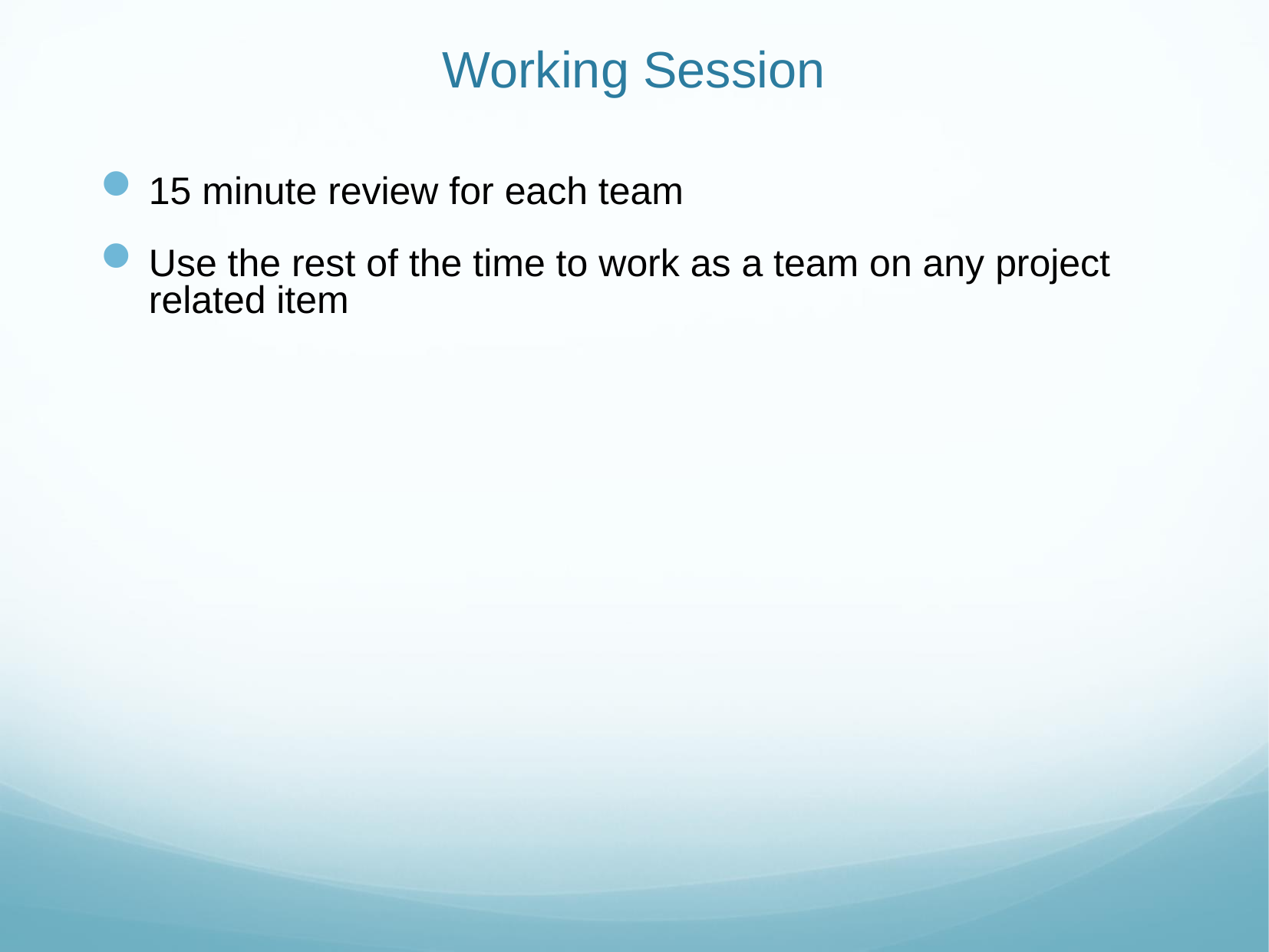

# Working Session
15 minute review for each team
Use the rest of the time to work as a team on any project related item